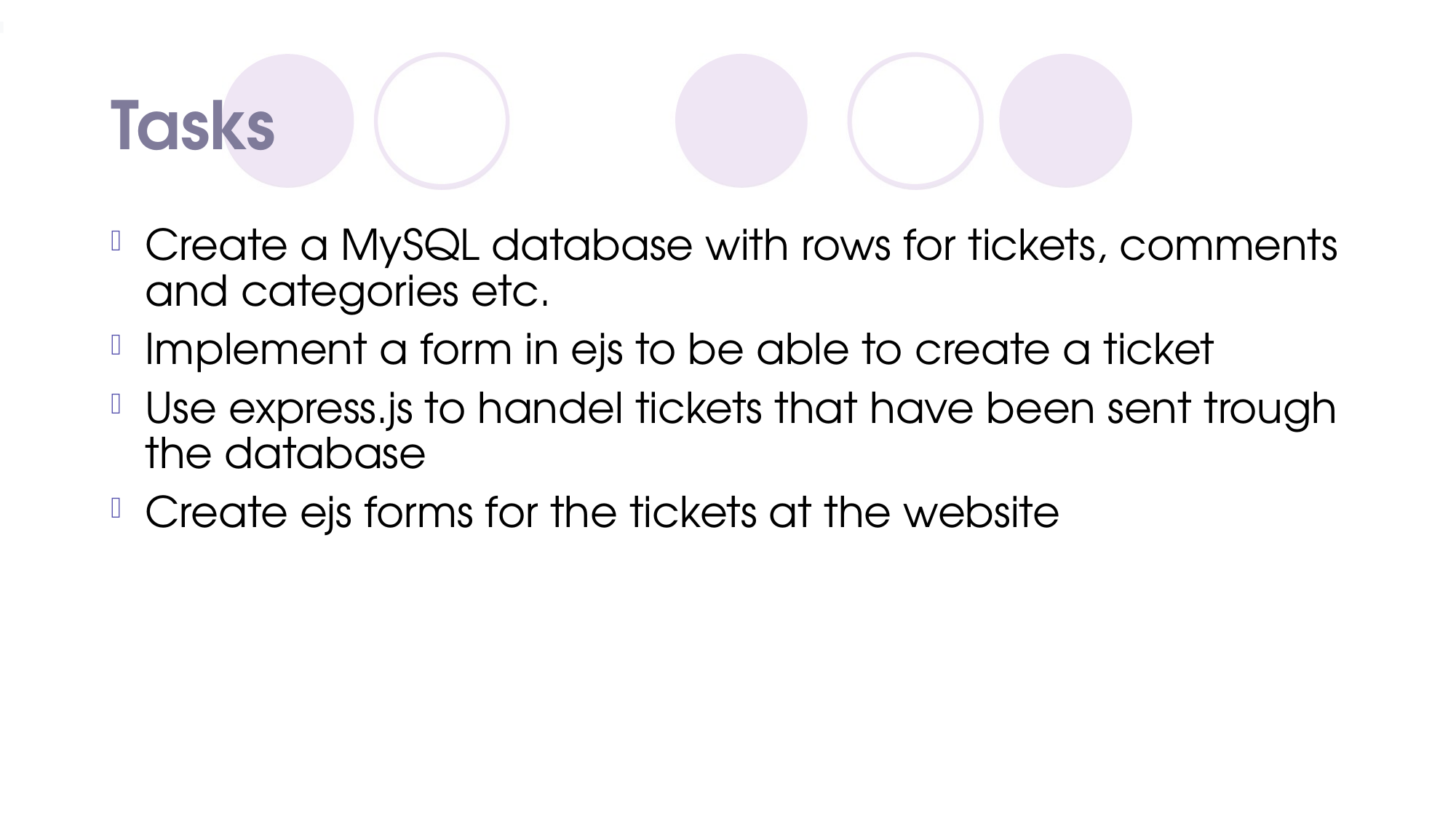

# Tasks
Create a MySQL database with rows for tickets, comments and categories etc.
Implement a form in ejs to be able to create a ticket
Use express.js to handel tickets that have been sent trough the database
Create ejs forms for the tickets at the website